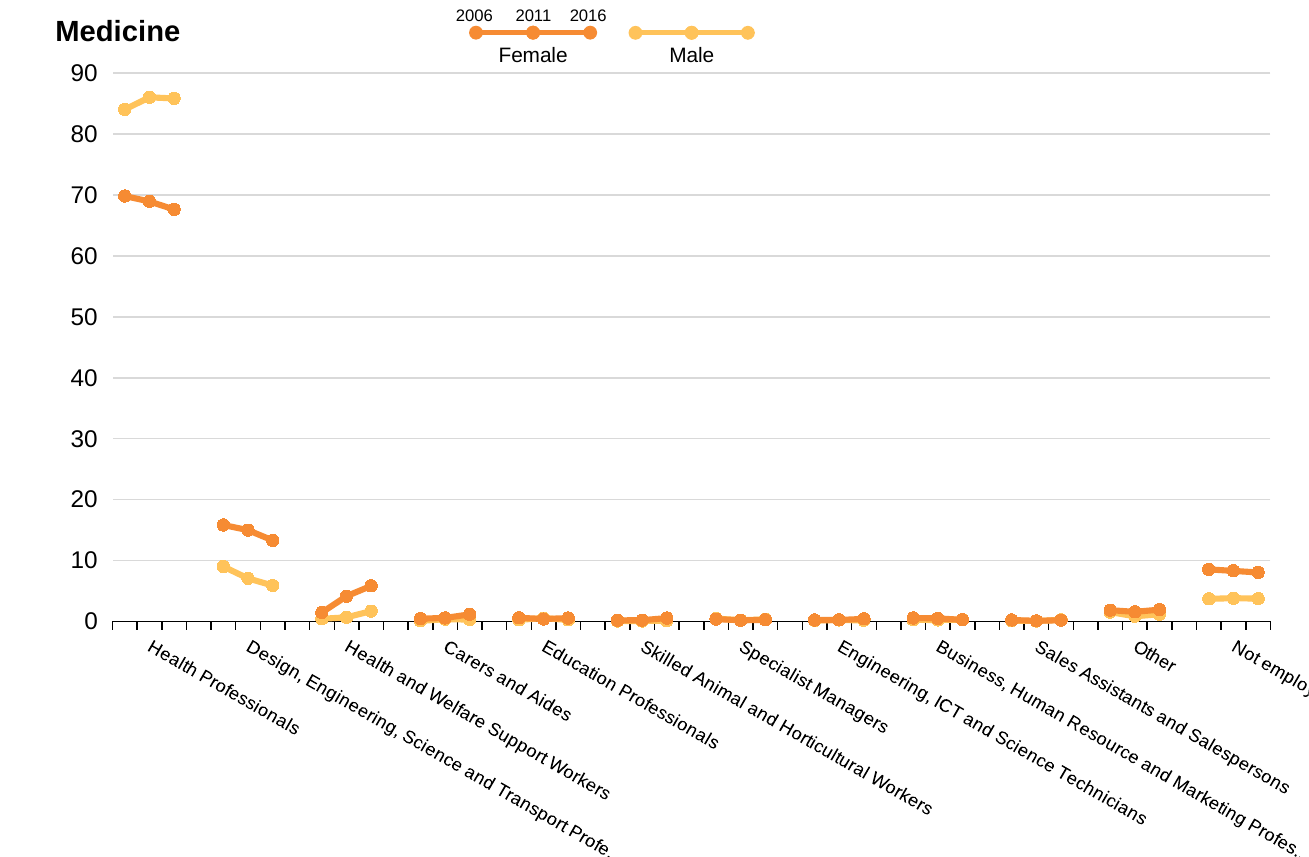

2006
2011
2016
Female
Male
Medicine

### Chart

| Category | Male | Female |
|---|---|---|
|  | 84.04071442289226 | 69.826435246996 |
| Health Professionals | 86.04608963890401 | 68.9446261965346 |
|  | 85.85872770678276 | 67.63181411974978 |
|  | None | None |
|  | 8.987900902631074 | 15.82109479305741 |
| Design, Engineering, Science and Transport Professionals | 7.058610052622029 | 14.976372228280624 |
|  | 5.884005055469737 | 13.288650580875782 |
|  | None | None |
|  | 0.42250816208949493 | 1.451935914552737 |
| Health and Welfare Support Workers | 0.6532389765922699 | 4.131830849388101 |
|  | 1.6851565791321446 | 5.826630920464701 |
|  | None | None |
|  | 0.07681966583445361 | 0.43391188251001334 |
| Carers and Aides | 0.34476501542369803 | 0.5573730764570459 |
|  | 0.2949024013481253 | 1.1528150134048258 |
|  | None | None |
|  | 0.24966391396197427 | 0.5841121495327103 |
| Education Professionals | 0.5262202866993286 | 0.3756209863080092 |
|  | 0.23873051537705378 | 0.5361930294906166 |
|  | None | None |
|  | 0.05761474937584021 | 0.16688918558077437 |
| Skilled Animal and Horticultural Workers | 0.05443658138268917 | 0.1938688961589725 |
|  | 0.11234377194214297 | 0.5361930294906166 |
|  | None | None |
|  | 0.4609179950067217 | 0.36715620827770357 |
| Specialist Managers | 0.18145527127563058 | 0.16963528413910092 |
|  | 0.32298834433366097 | 0.25022341376228774 |
|  | None | None |
|  | 0.13443441521029384 | 0.21695594125500667 |
| Engineering, ICT and Science Technicians | 0.21774632553075668 | 0.23021931418877986 |
|  | 0.16851565791321443 | 0.40214477211796246 |
|  | None | None |
|  | 0.24966391396197427 | 0.5507343124165555 |
| Business, Human Resource and Marketing Professionals | 0.21774632553075668 | 0.496789046407367 |
|  | 0.2808594298553574 | 0.25022341376228774 |
|  | None | None |
|  | 0.11522949875168043 | 0.21695594125500667 |
| Sales Assistants and Salespersons | 0.05443658138268917 | 0.08481764206955046 |
|  | 0.25277348686982165 | 0.17873100983020554 |
|  | None | None |
|  | 1.5171884002304807 | 1.8357810413885147 |
| Other | 0.8346942478679154 | 1.5509511692717695 |
|  | 1.165566633899715 | 1.9213583556747267 |
|  | None | None |
|  | 3.6873439600537736 | 8.528037383177569 |
| Not employed | 3.810560696788242 | 8.287895310796074 |